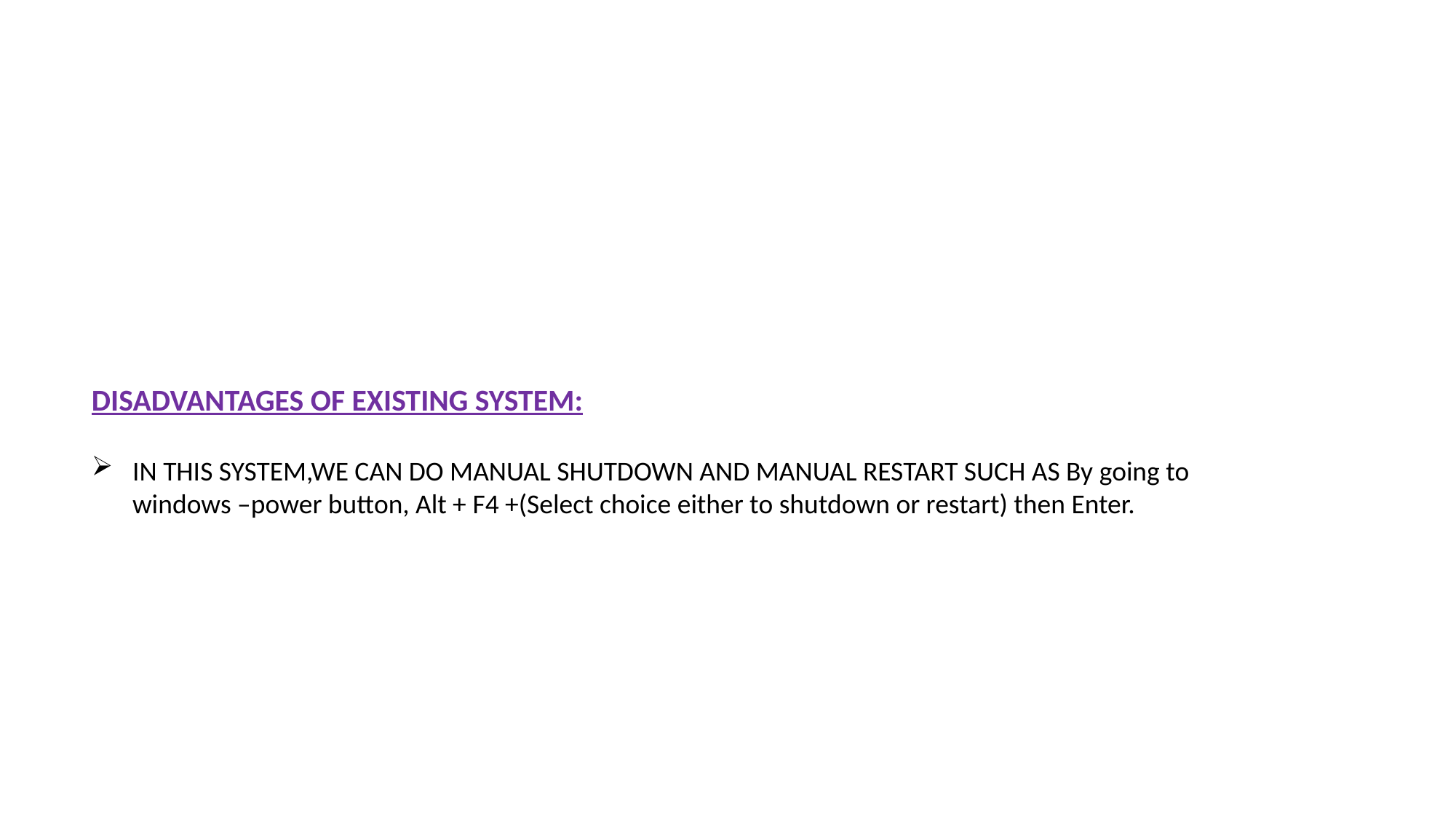

DISADVANTAGES OF EXISTING SYSTEM:

IN THIS SYSTEM,WE CAN DO MANUAL SHUTDOWN AND MANUAL RESTART SUCH AS By going to windows –power button, Alt + F4 +(Select choice either to shutdown or restart) then Enter.